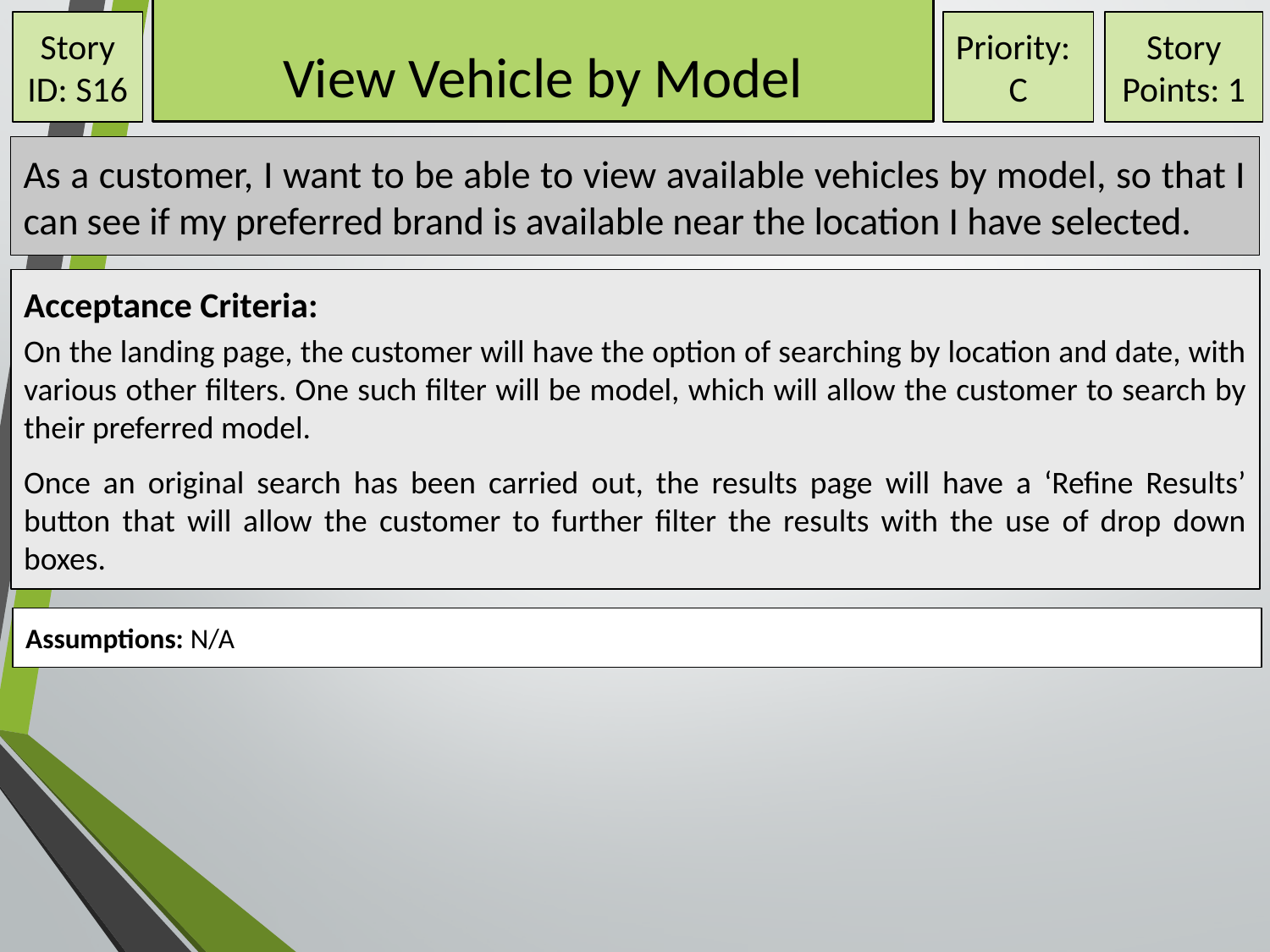

# View Vehicle by Model
Story ID: S16
Priority:
C
Story Points: 1

As a customer, I want to be able to view available vehicles by model, so that I can see if my preferred brand is available near the location I have selected.
Acceptance Criteria:
On the landing page, the customer will have the option of searching by location and date, with various other filters. One such filter will be model, which will allow the customer to search by their preferred model.
Once an original search has been carried out, the results page will have a ‘Refine Results’ button that will allow the customer to further filter the results with the use of drop down boxes.
Assumptions: N/A